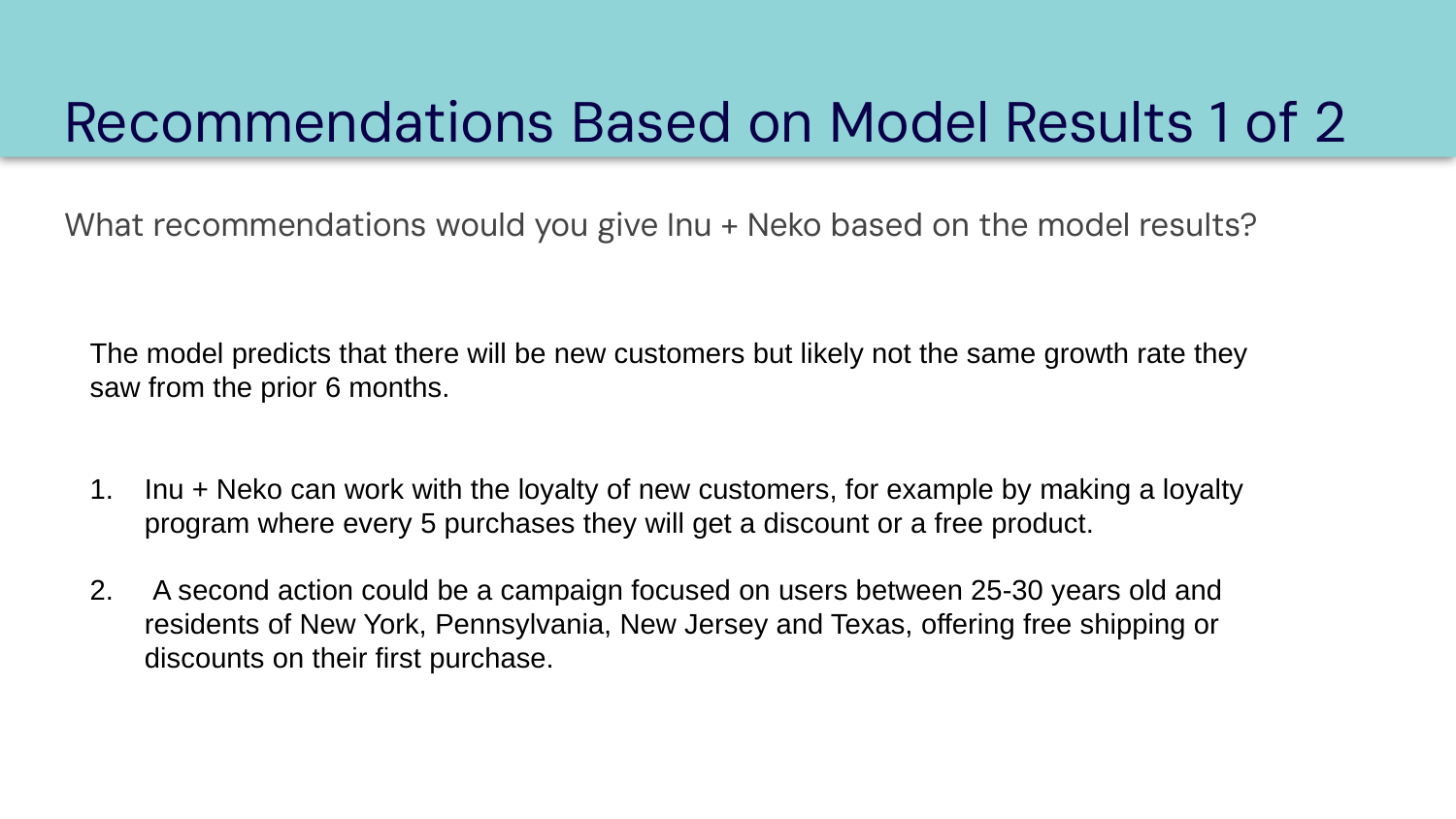

# Recommendations Based on Model Results 1 of 2
What recommendations would you give Inu + Neko based on the model results?
The model predicts that there will be new customers but likely not the same growth rate they saw from the prior 6 months.

Inu + Neko can work with the loyalty of new customers, for example by making a loyalty program where every 5 purchases they will get a discount or a free product.

 A second action could be a campaign focused on users between 25-30 years old and residents of New York, Pennsylvania, New Jersey and Texas, offering free shipping or discounts on their first purchase.